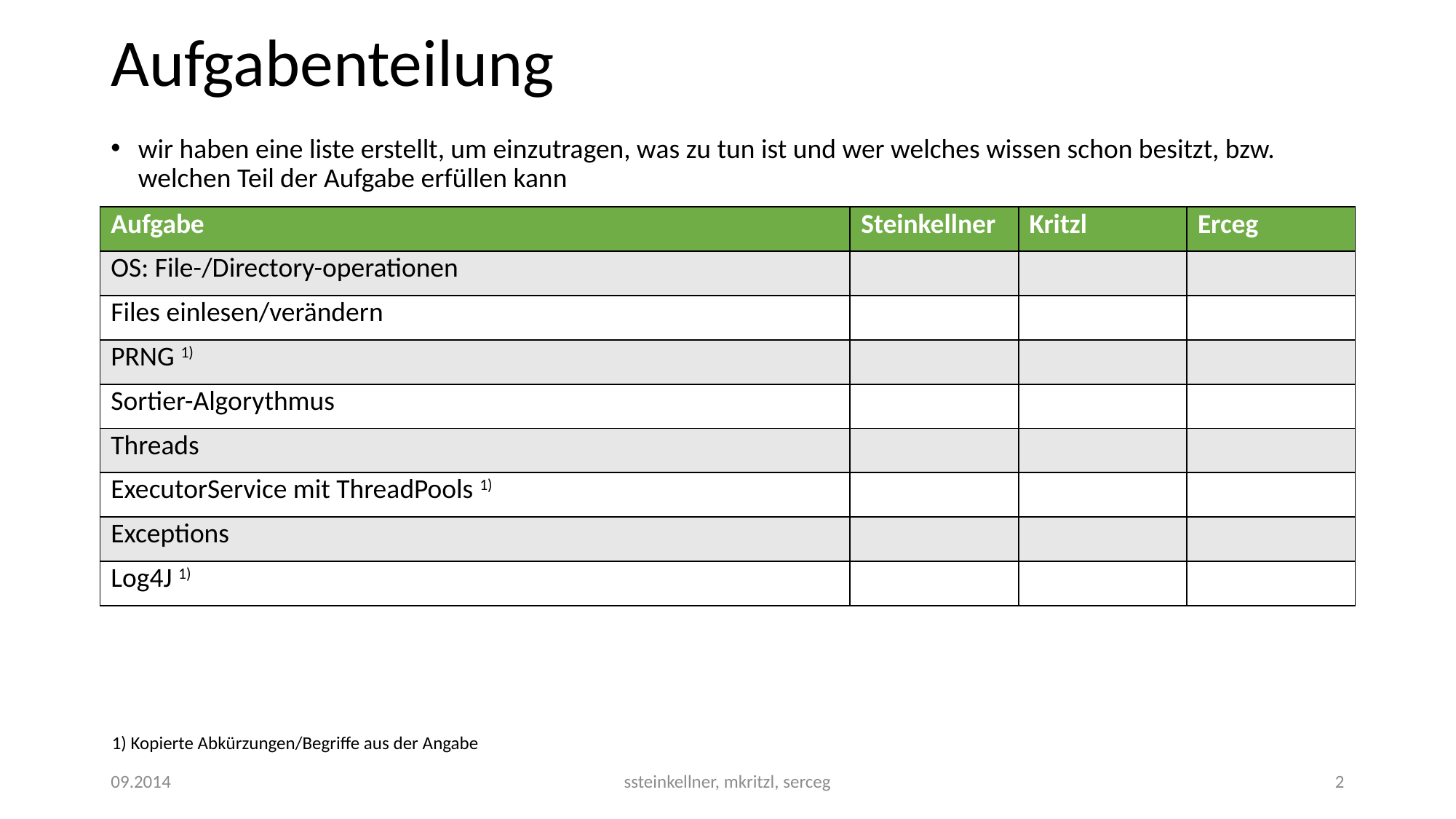

# Aufgabenteilung
wir haben eine liste erstellt, um einzutragen, was zu tun ist und wer welches wissen schon besitzt, bzw. welchen Teil der Aufgabe erfüllen kann
| Aufgabe | Steinkellner | Kritzl | Erceg |
| --- | --- | --- | --- |
| OS: File-/Directory-operationen |  |  |  |
| Files einlesen/verändern |  |  |  |
| PRNG 1) |  |  |  |
| Sortier-Algorythmus |  |  |  |
| Threads |  |  |  |
| ExecutorService mit ThreadPools 1) |  |  |  |
| Exceptions |  |  |  |
| Log4J 1) |  |  |  |
1) Kopierte Abkürzungen/Begriffe aus der Angabe
09.2014
ssteinkellner, mkritzl, serceg
2